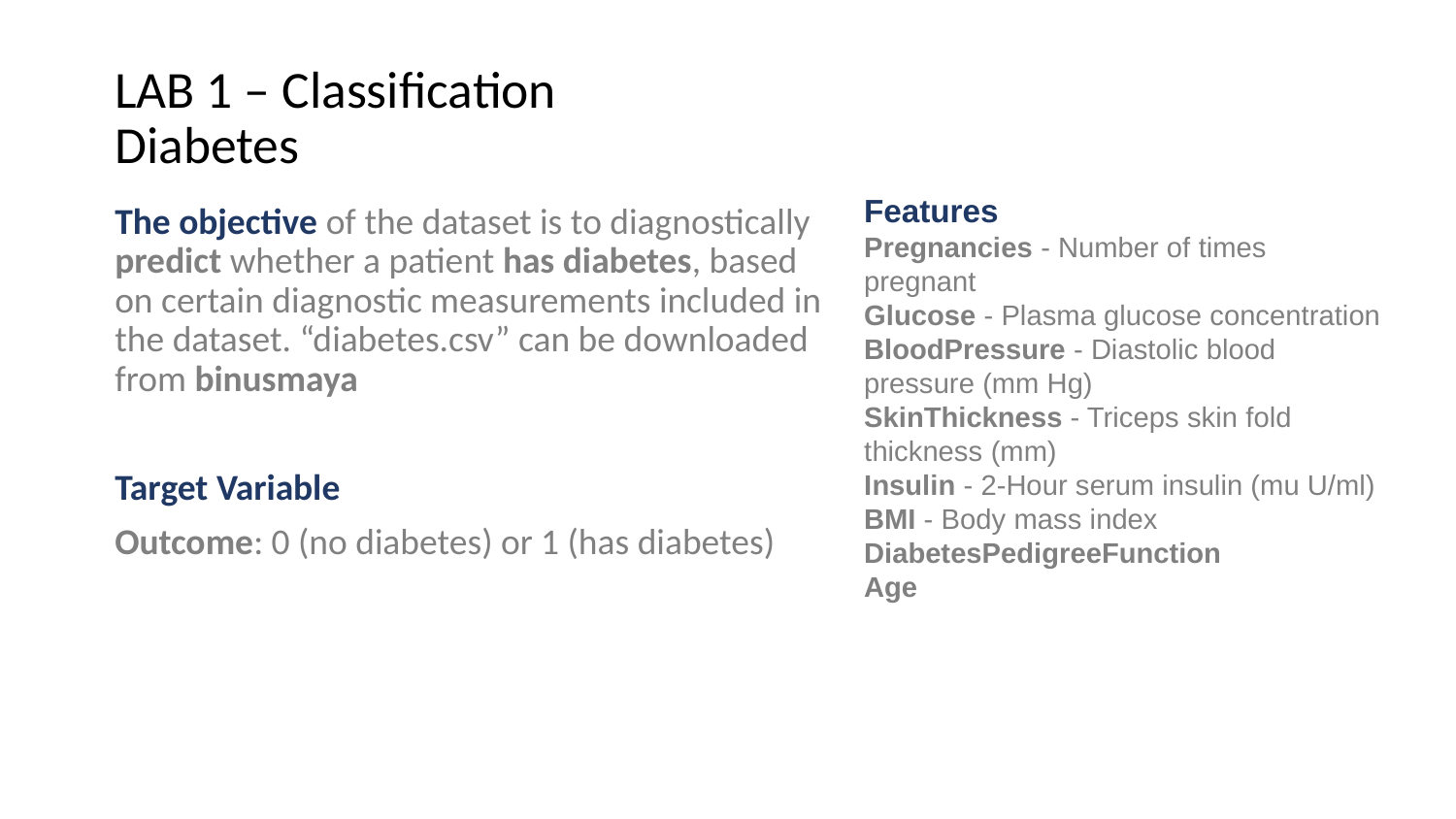

# LAB 1 – Classification Diabetes
Features
Pregnancies - Number of times pregnant
Glucose - Plasma glucose concentration
BloodPressure - Diastolic blood pressure (mm Hg)
SkinThickness - Triceps skin fold thickness (mm)
Insulin - 2-Hour serum insulin (mu U/ml)
BMI - Body mass index
DiabetesPedigreeFunction
Age
The objective of the dataset is to diagnostically predict whether a patient has diabetes, based on certain diagnostic measurements included in the dataset. “diabetes.csv” can be downloaded from binusmaya

Target Variable
Outcome: 0 (no diabetes) or 1 (has diabetes)